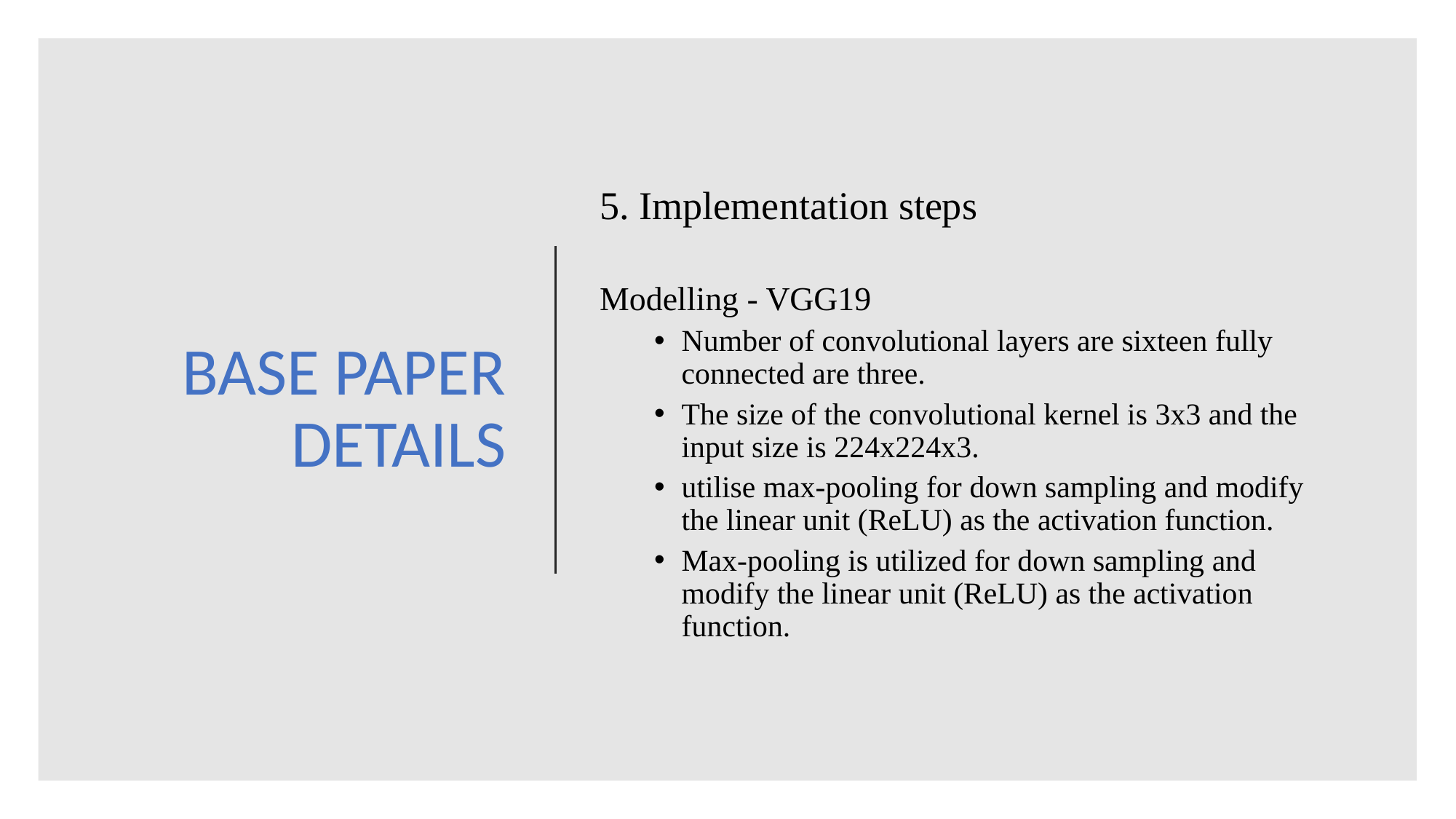

# BASE PAPER DETAILS
5. Implementation steps
Modelling - VGG19
Number of convolutional layers are sixteen fully connected are three.
The size of the convolutional kernel is 3x3 and the input size is 224x224x3.
utilise max-pooling for down sampling and modify the linear unit (ReLU) as the activation function.
Max-pooling is utilized for down sampling and modify the linear unit (ReLU) as the activation function.